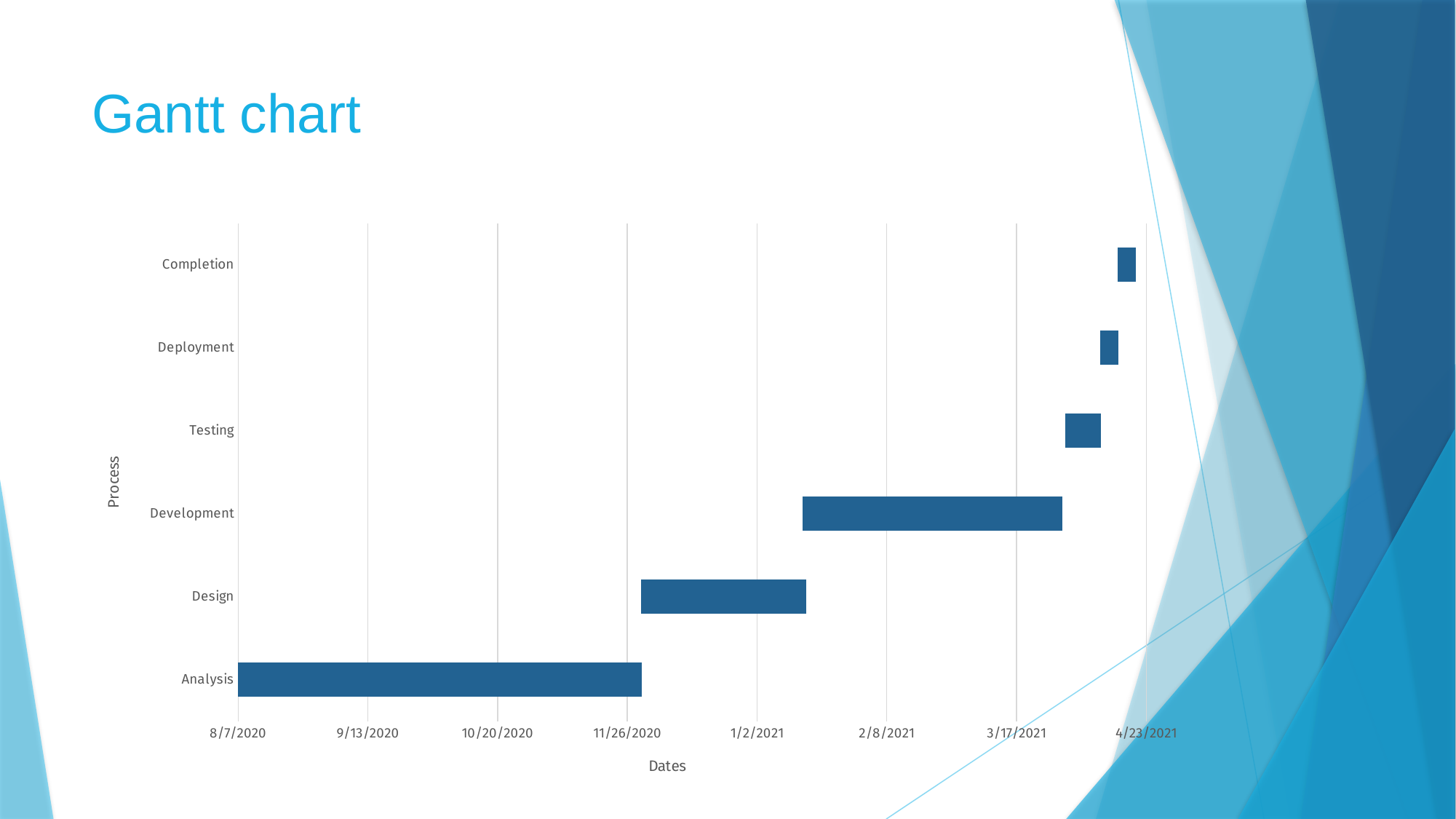

# Gantt chart

### Chart

| Category | Dates | Dates |
|---|---|---|
| Analysis | 44165.0 | 0.0 |
| Design | 44165.0 | 47.0 |
| Development | 44211.0 | 74.0 |
| Testing | 44286.0 | 10.0 |
| Deployment | 44296.0 | 5.0 |
| Completion | 44301.0 | 5.0 |